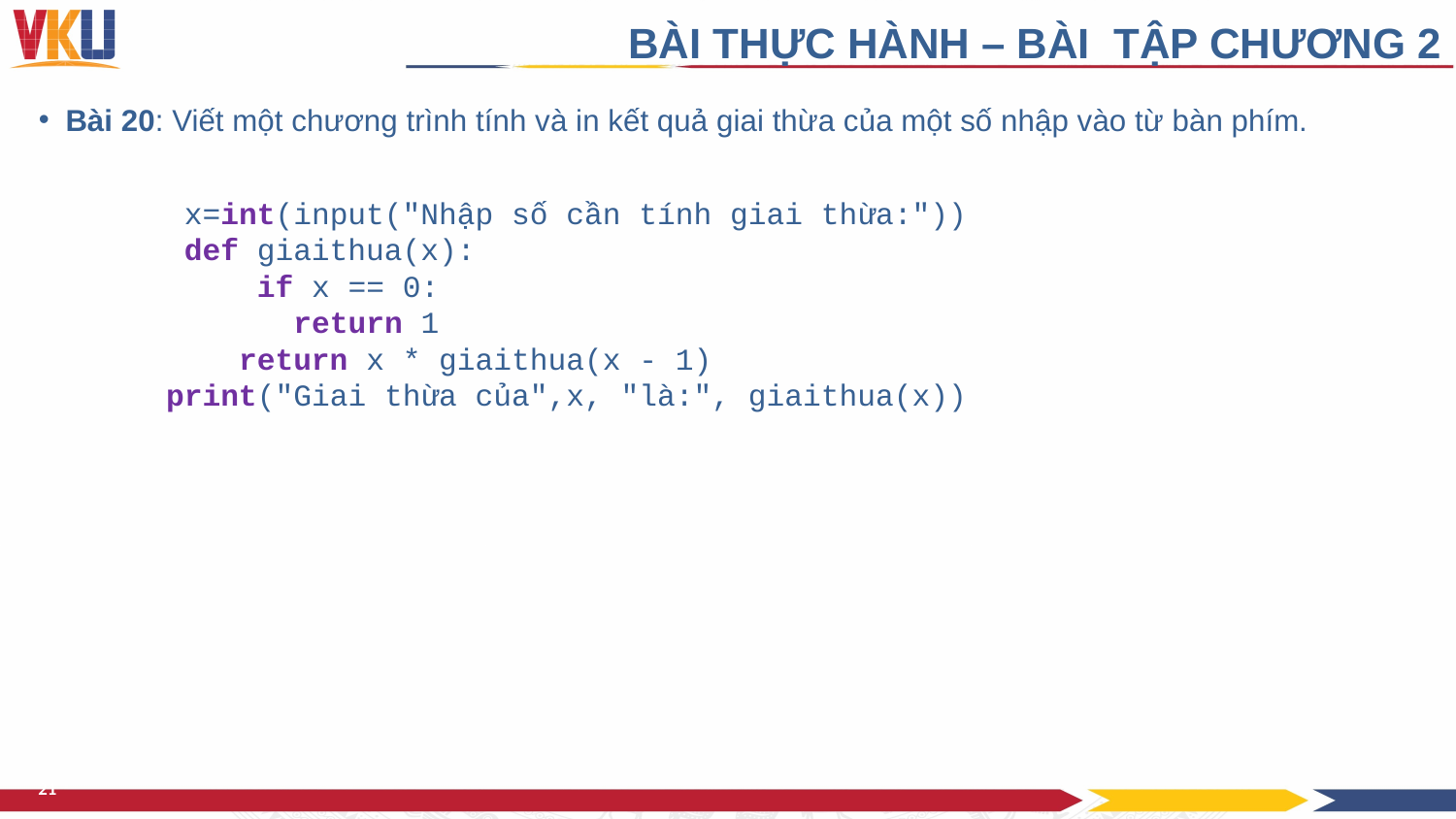

BÀI THỰC HÀNH – BÀI  TẬP CHƯƠNG 2
Bài 20: Viết một chương trình tính và in kết quả giai thừa của một số nhập vào từ bàn phím.

	x=int(input("Nhập số cần tính giai thừa:"))
	def giaithua(x):
    	    if x == 0:
              return 1
           return x * giaithua(x - 1)
       print("Giai thừa của",x, "là:", giaithua(x))

21